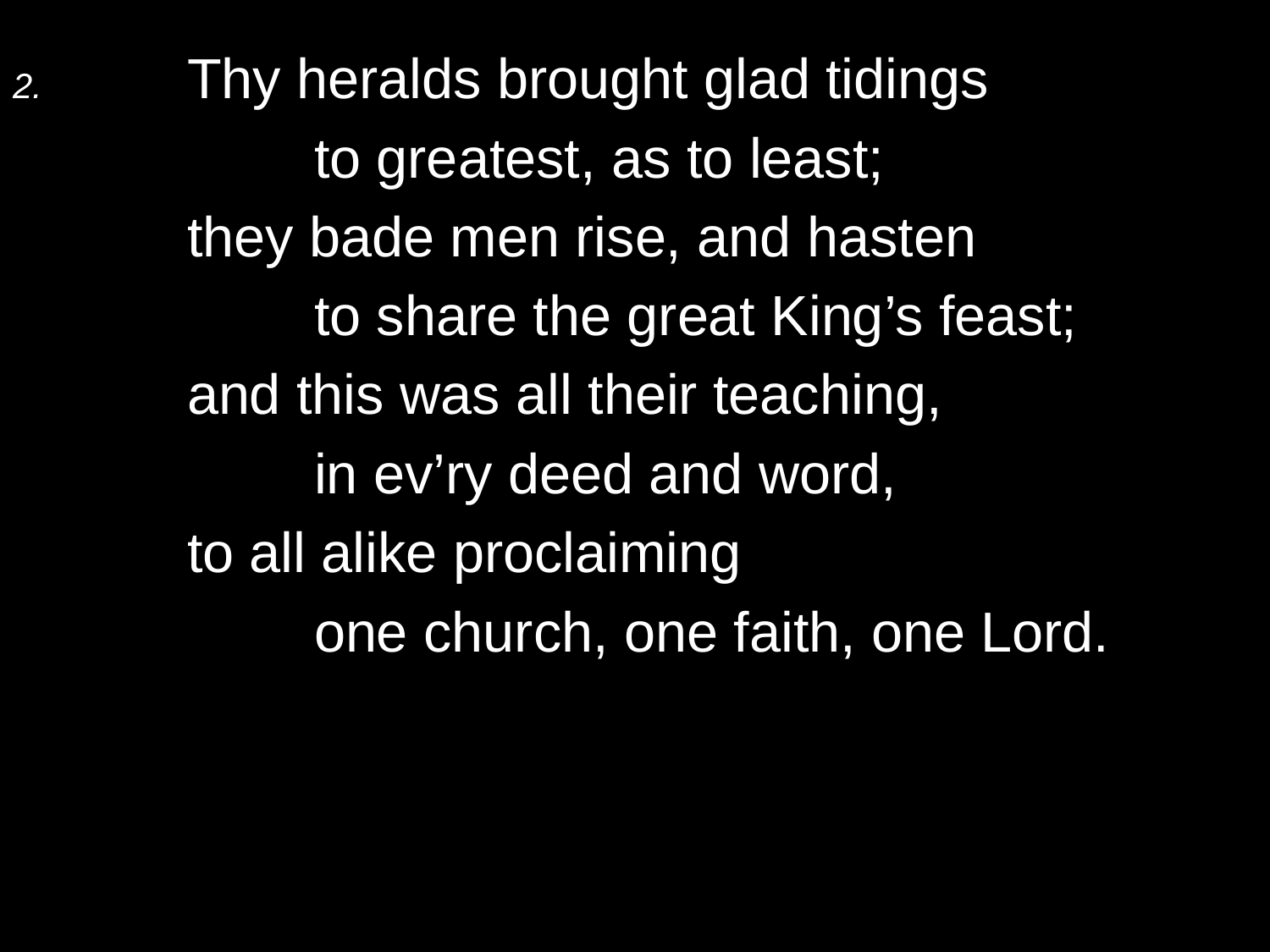

2.	Thy heralds brought glad tidings
		to greatest, as to least;
	they bade men rise, and hasten
		to share the great King’s feast;
	and this was all their teaching,
		in ev’ry deed and word,
	to all alike proclaiming
		one church, one faith, one Lord.